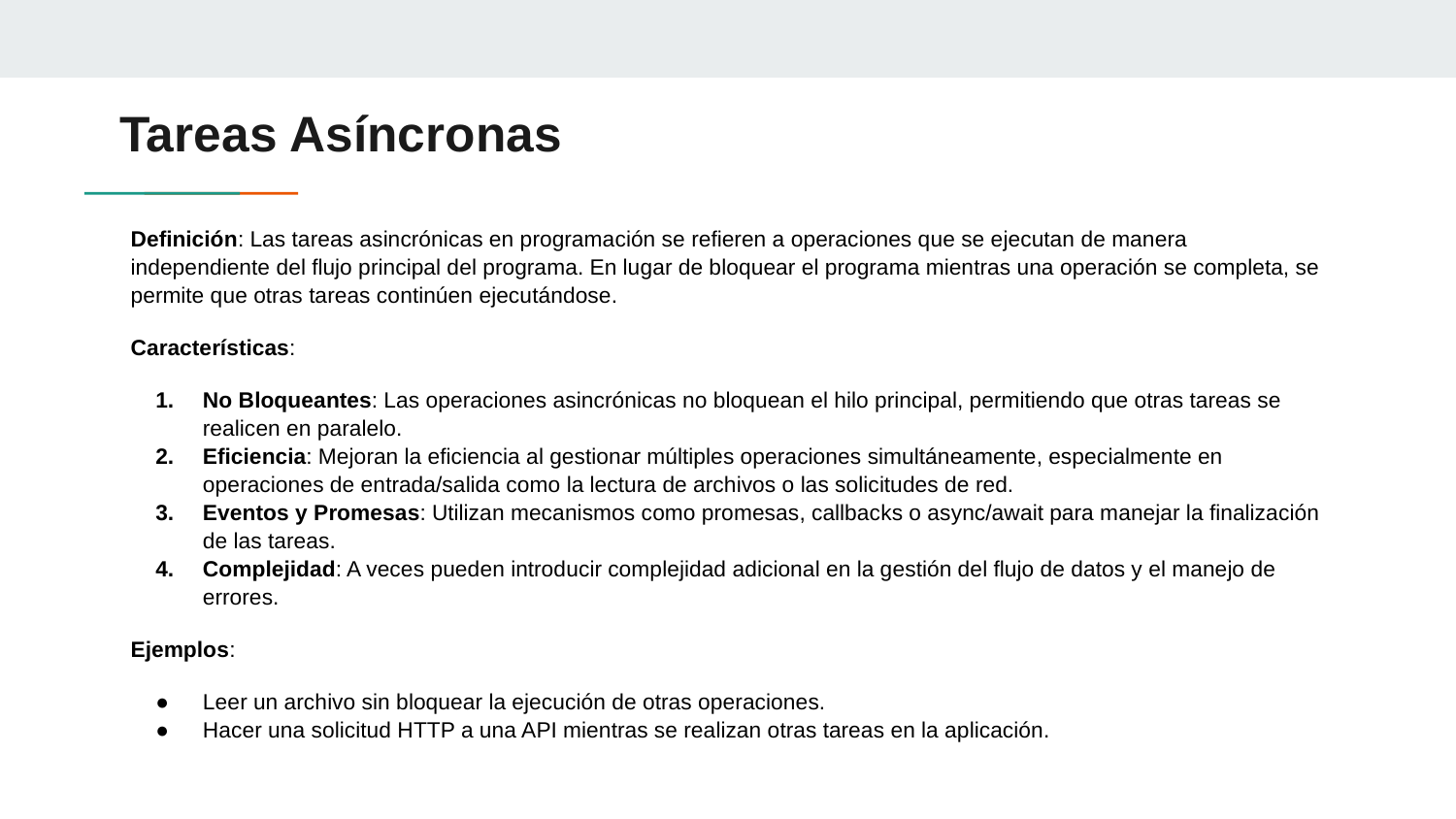

# Tareas Asíncronas
Definición: Las tareas asincrónicas en programación se refieren a operaciones que se ejecutan de manera independiente del flujo principal del programa. En lugar de bloquear el programa mientras una operación se completa, se permite que otras tareas continúen ejecutándose.
Características:
No Bloqueantes: Las operaciones asincrónicas no bloquean el hilo principal, permitiendo que otras tareas se realicen en paralelo.
Eficiencia: Mejoran la eficiencia al gestionar múltiples operaciones simultáneamente, especialmente en operaciones de entrada/salida como la lectura de archivos o las solicitudes de red.
Eventos y Promesas: Utilizan mecanismos como promesas, callbacks o async/await para manejar la finalización de las tareas.
Complejidad: A veces pueden introducir complejidad adicional en la gestión del flujo de datos y el manejo de errores.
Ejemplos:
Leer un archivo sin bloquear la ejecución de otras operaciones.
Hacer una solicitud HTTP a una API mientras se realizan otras tareas en la aplicación.